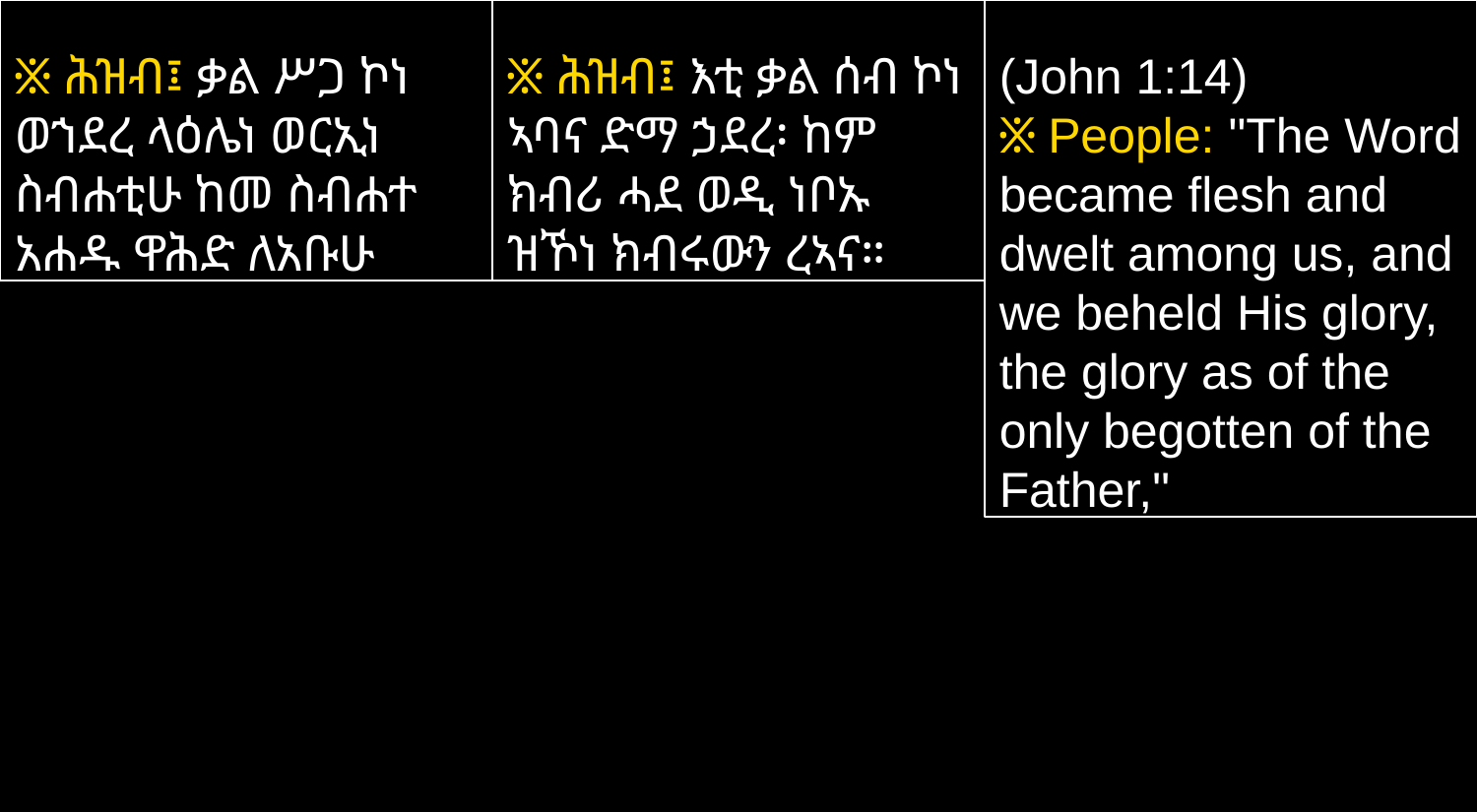

፠ ሕዝብ፤ ቃል ሥጋ ኮነ ወኀደረ ላዕሌነ ወርኢነ ስብሐቲሁ ከመ ስብሐተ አሐዱ ዋሕድ ለአቡሁ

፠ ሕዝብ፤ እቲ ቃል ሰብ ኮነ ኣባና ድማ ኃደረ፡ ከም ክብሪ ሓደ ወዲ ነቦኡ ዝኾነ ክብሩውን ረኣና።

(John 1:14)
፠ People: "The Word became flesh and dwelt among us, and we beheld His glory, the glory as of the only begotten of the Father,"